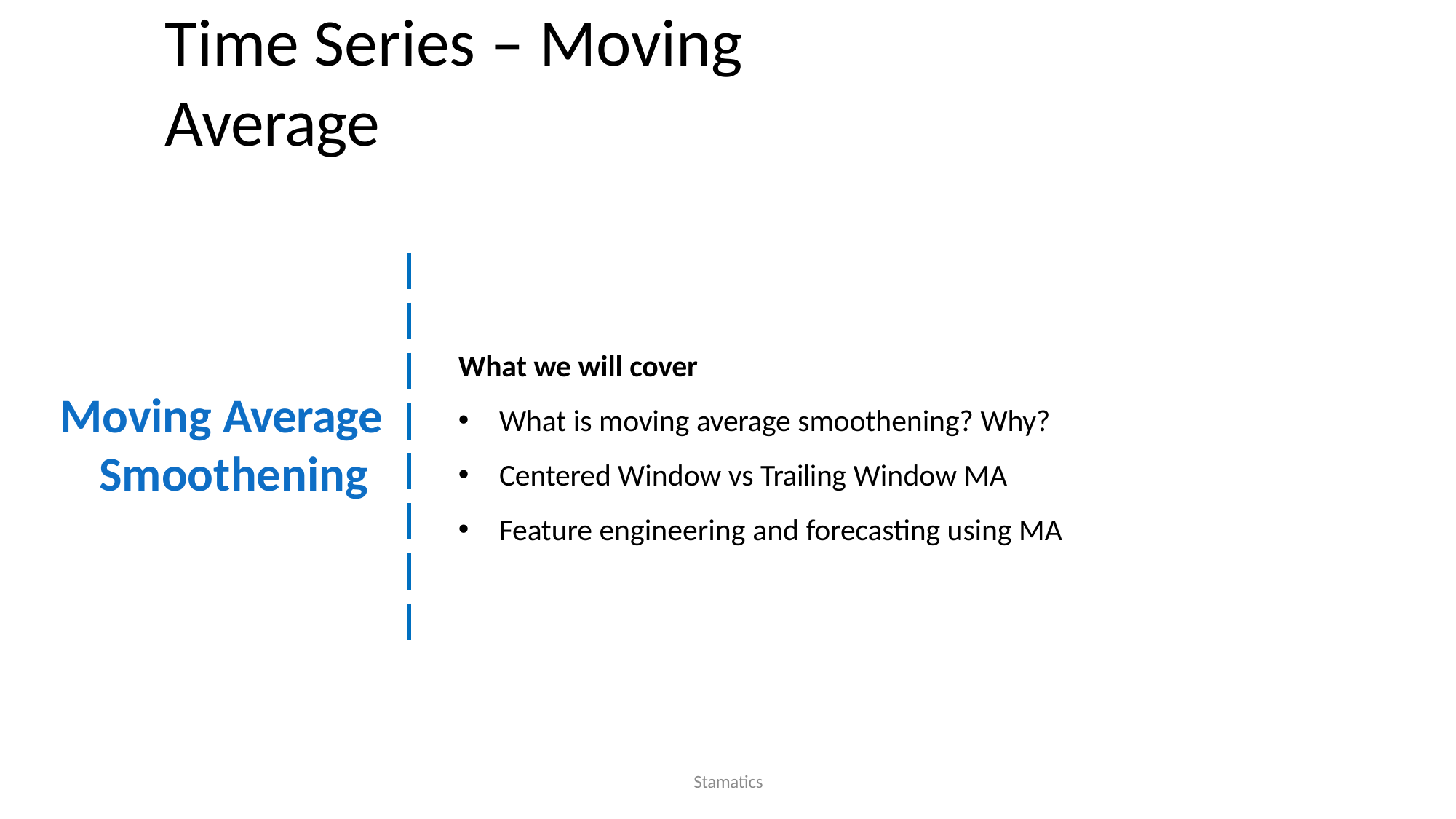

# Time Series – Moving Average

What we will cover
What is moving average smoothening? Why?
Centered Window vs Trailing Window MA
Feature engineering and forecasting using MA
Moving Average  Smoothening
Stamatics